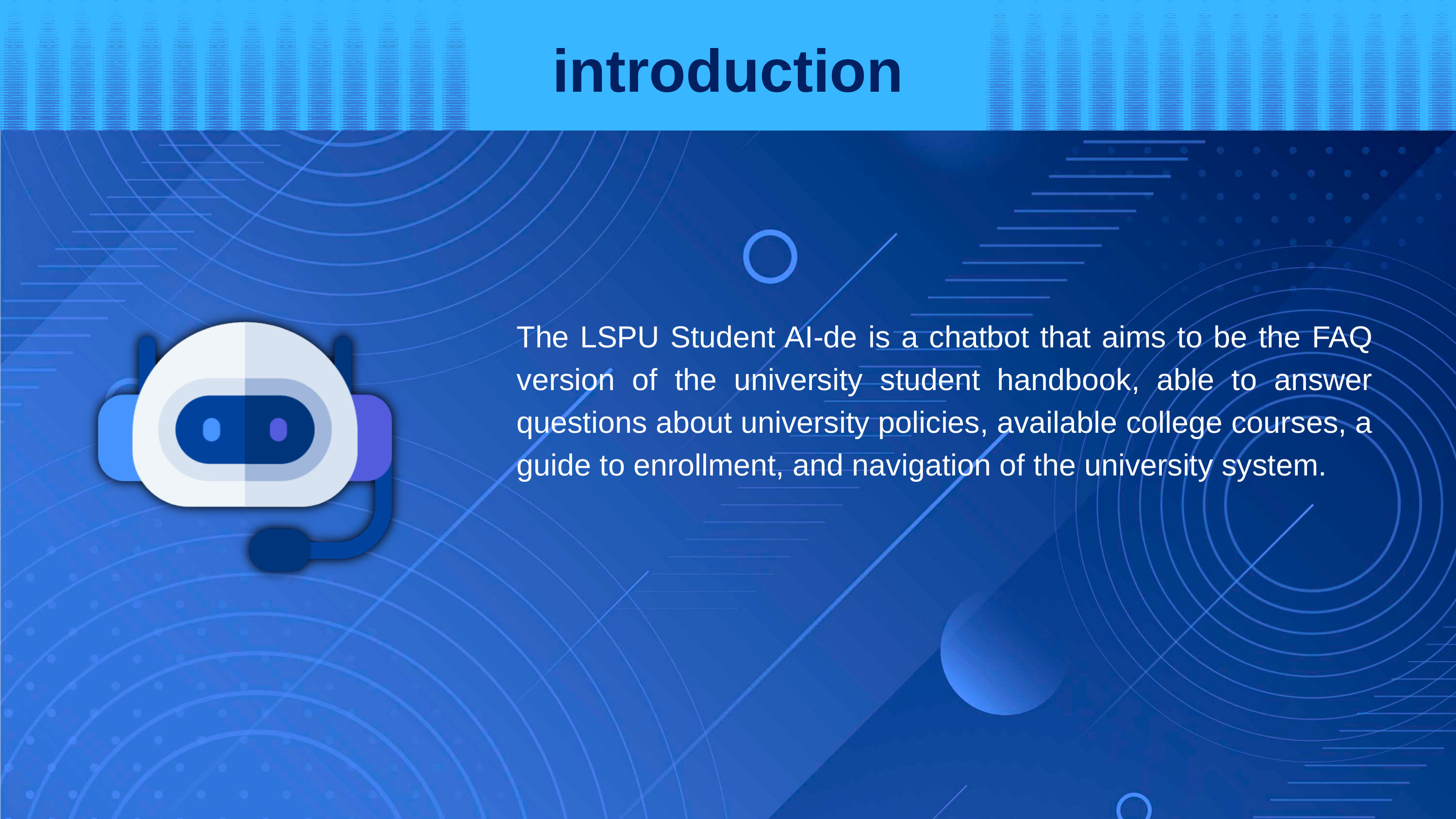

introduction

The LSPU Student AI-de is a chatbot that aims to be the FAQ version of the university student handbook, able to answer questions about university policies, available college courses, a guide to enrollment, and navigation of the university system.